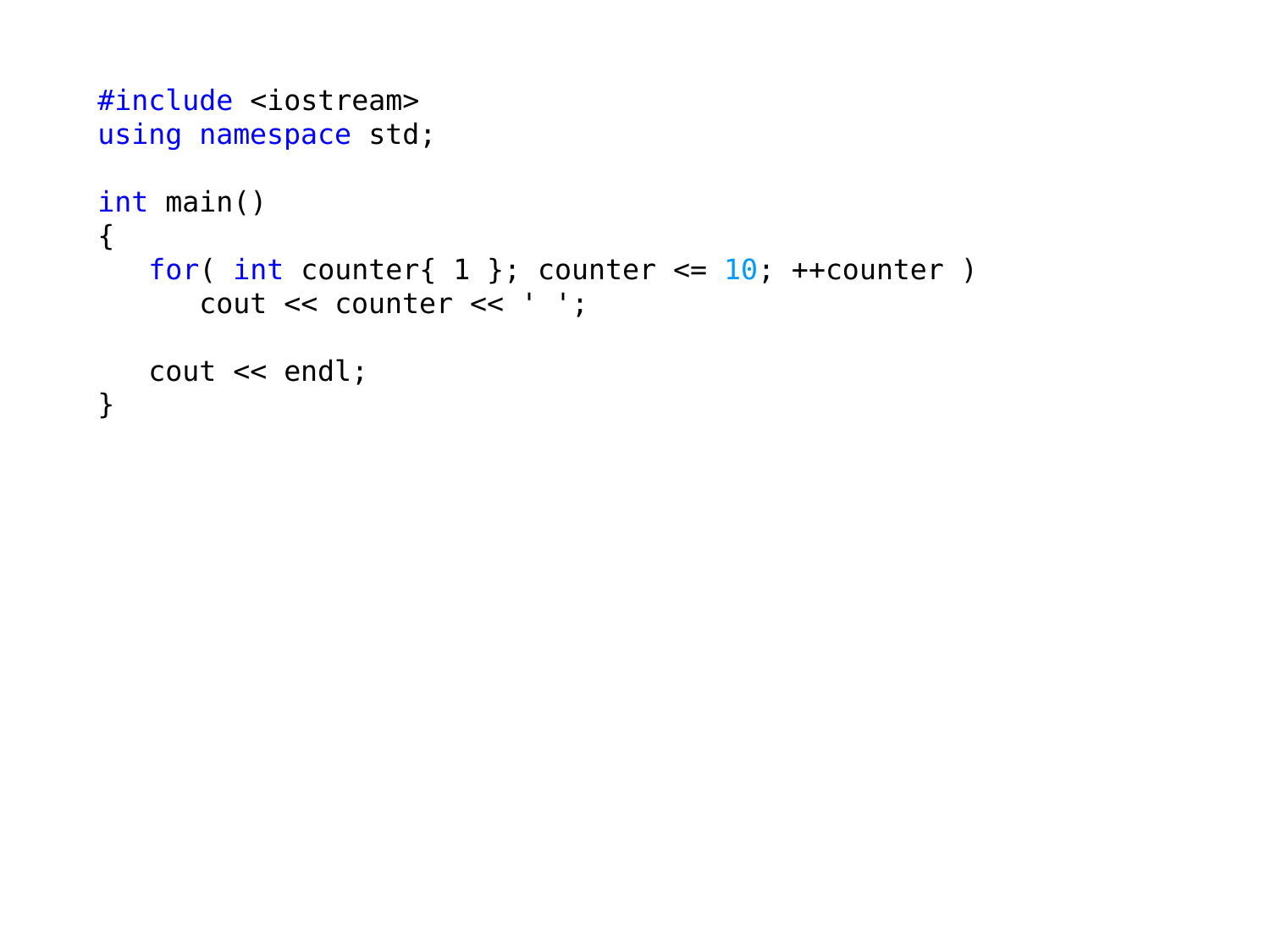

#include <iostream>
using namespace std;

int main()
{
   for( int counter{ 1 }; counter <= 10; ++counter )
      cout << counter << ' ';

   cout << endl;
}